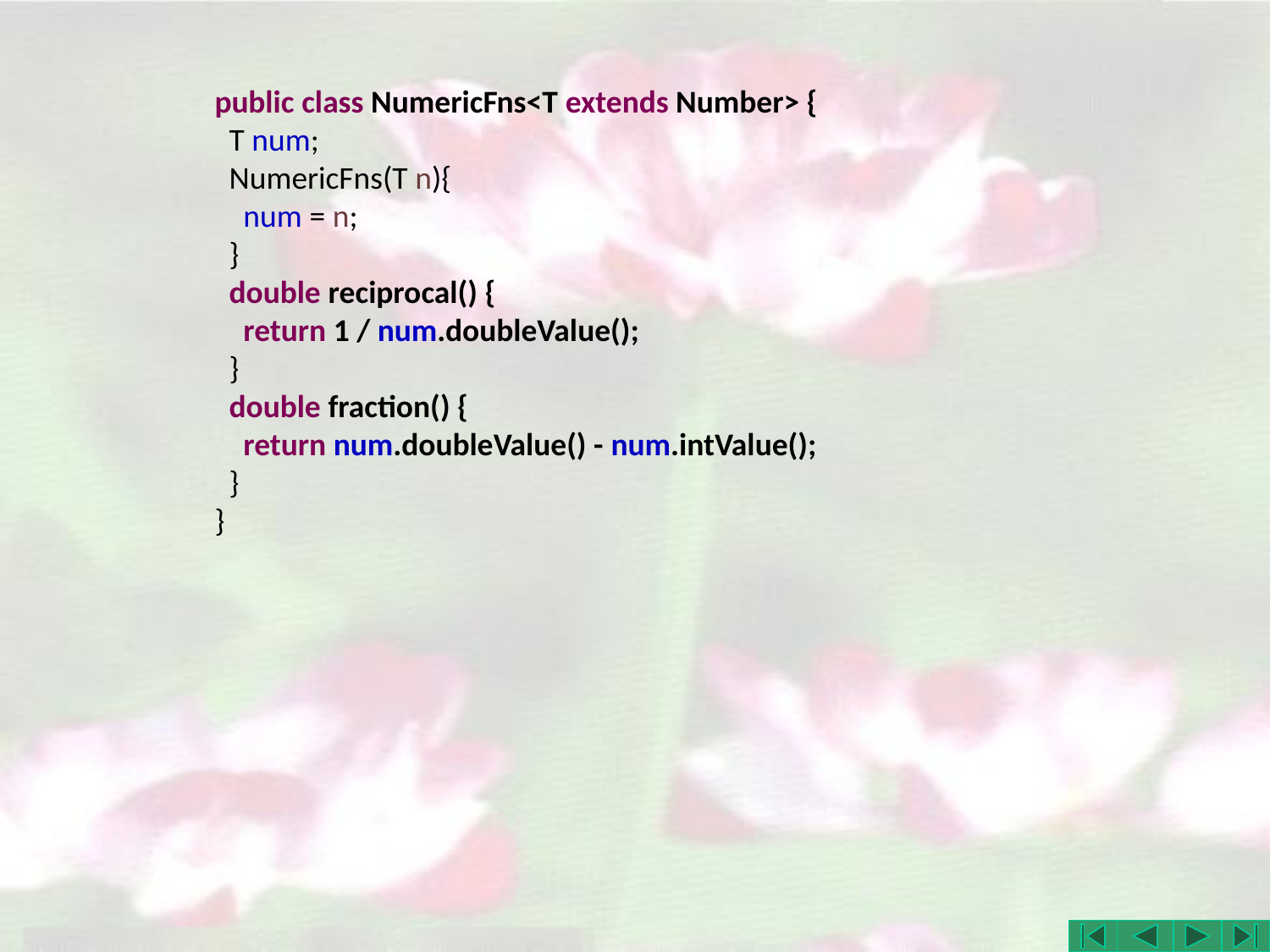

public class NumericFns<T extends Number> {
  T num;
  NumericFns(T n){
    num = n;
  }
  double reciprocal() {
    return 1 / num.doubleValue();
  }
  double fraction() {
    return num.doubleValue() - num.intValue();
  }
}